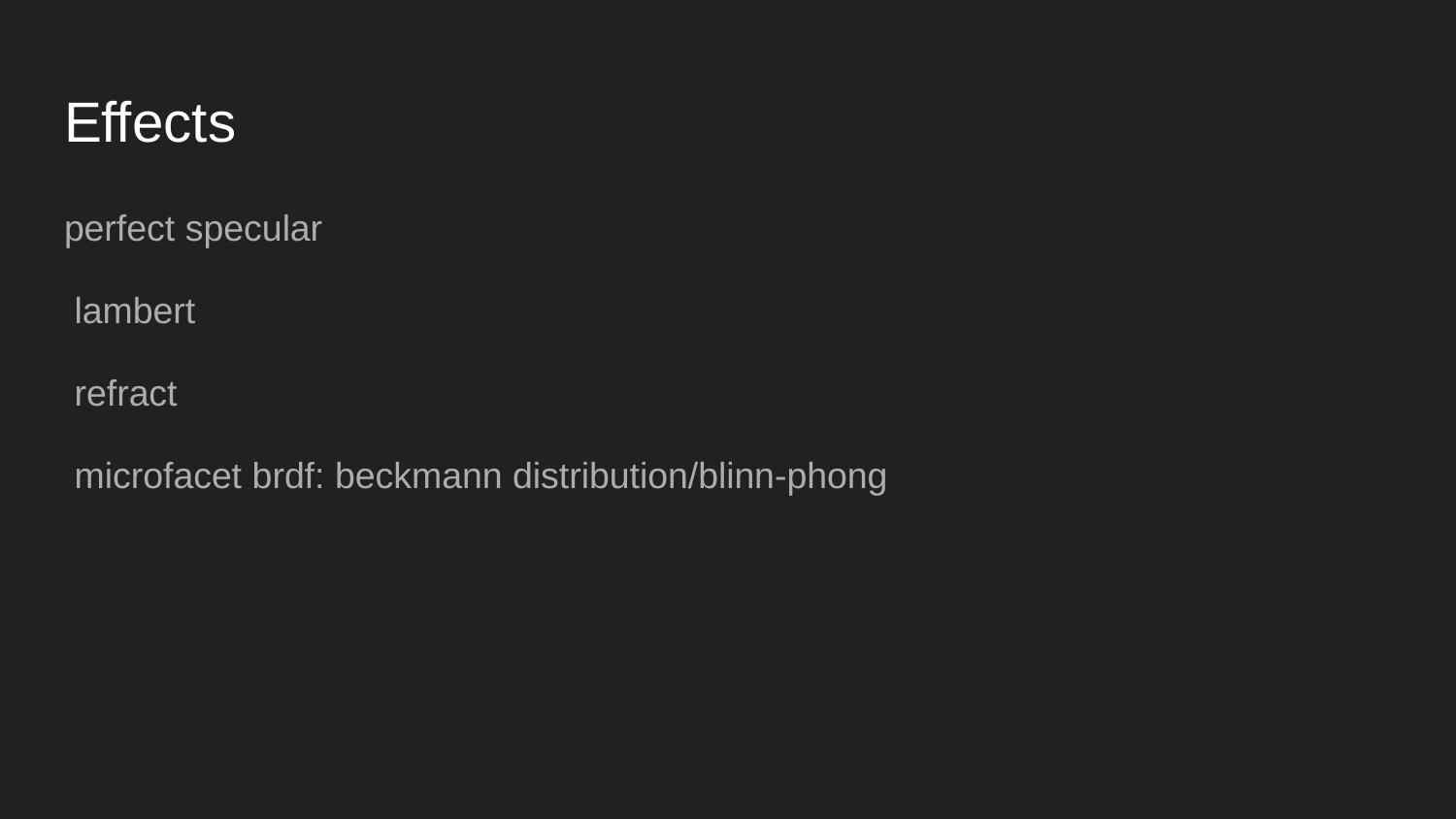

# Effects
perfect specular
 lambert
 refract
 microfacet brdf: beckmann distribution/blinn-phong